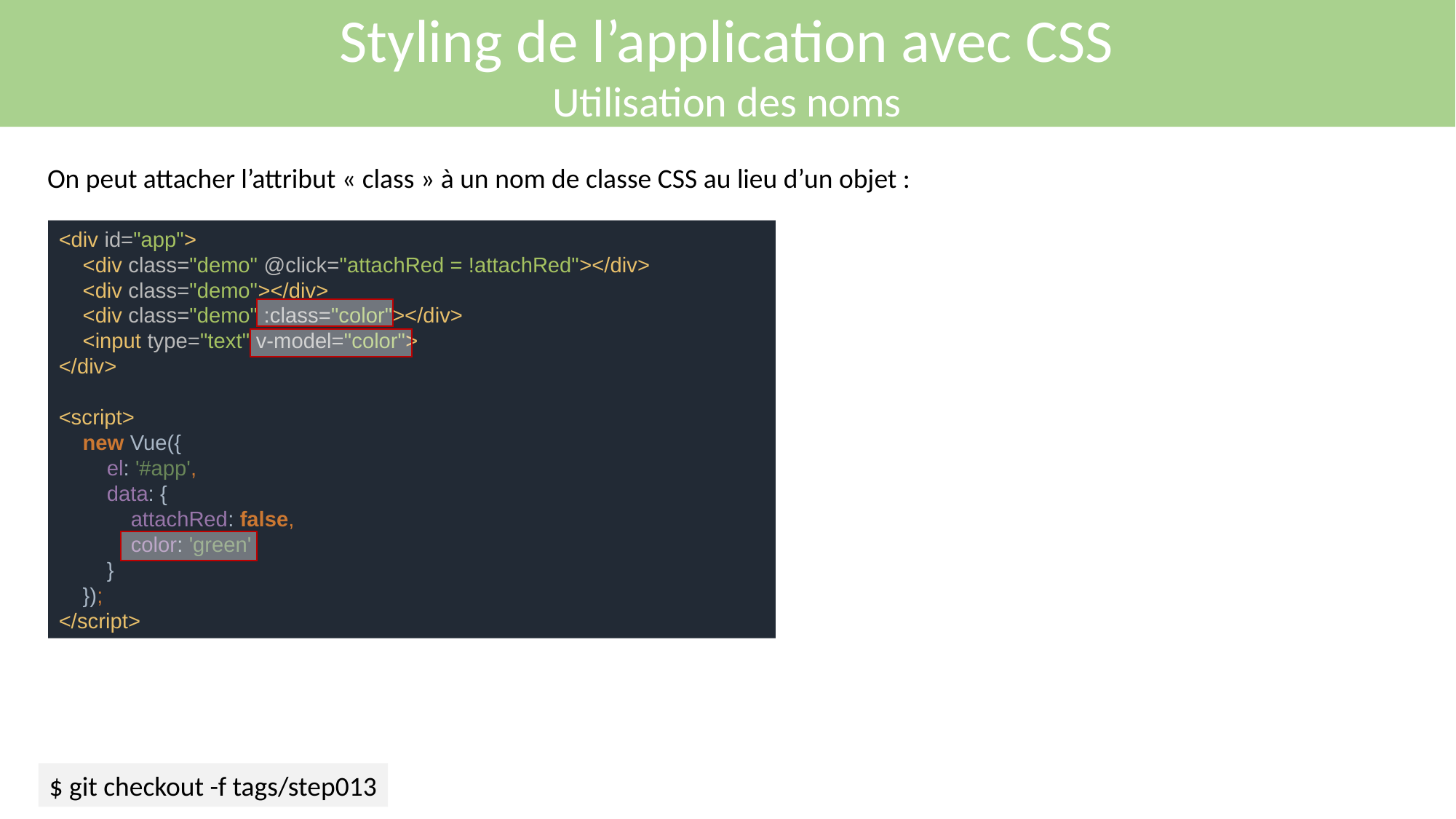

Styling de l’application avec CSS
Utilisation des noms
On peut attacher l’attribut « class » à un nom de classe CSS au lieu d’un objet :
<div id="app">
    <div class="demo" @click="attachRed = !attachRed"></div>
    <div class="demo"></div>
    <div class="demo" :class="color"></div>
    <input type="text" v-model="color">
</div>
<script>
    new Vue({
        el: '#app',
        data: {
            attachRed: false,
            color: 'green'
        }
    });
</script>

$ git checkout -f tags/step013